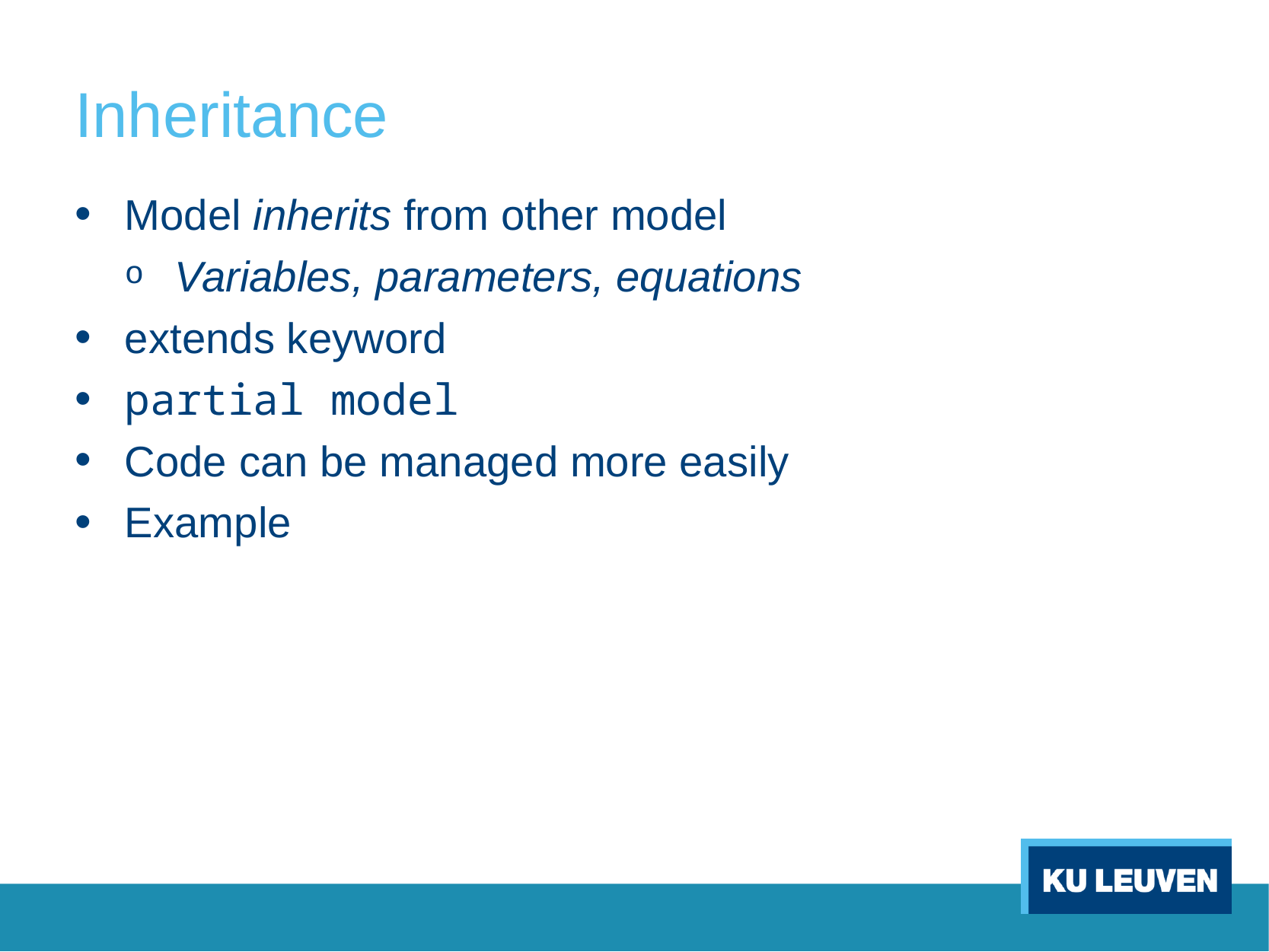

# Inheritance
Model inherits from other model
Variables, parameters, equations
extends keyword
partial model
Code can be managed more easily
Example